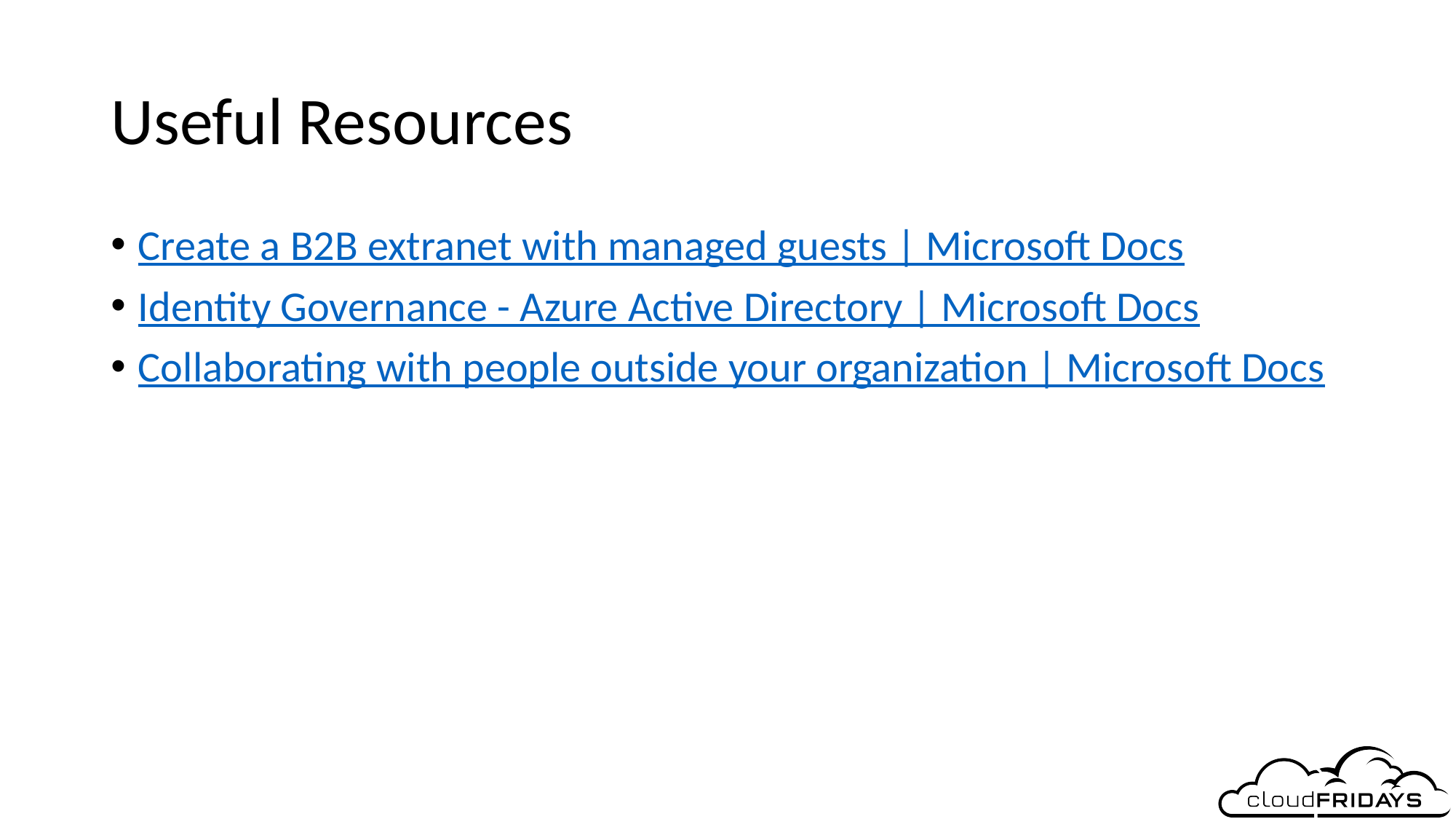

# Useful Resources
Create a B2B extranet with managed guests | Microsoft Docs
Identity Governance - Azure Active Directory | Microsoft Docs
Collaborating with people outside your organization | Microsoft Docs